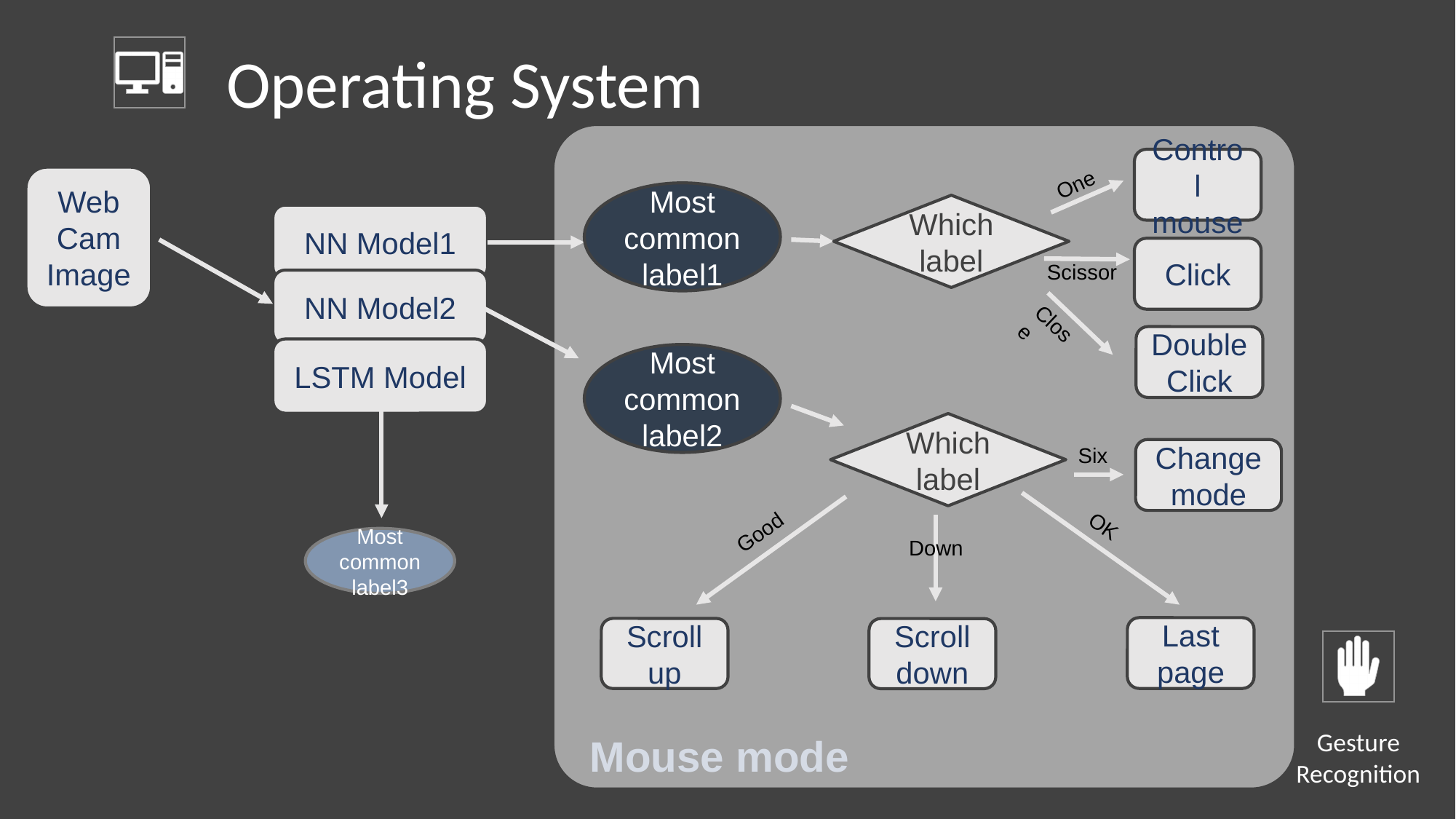

Operating System

Control mouse
One
Web Cam
Image
Most common label1
Which label
NN Model1
Click
Scissor
NN Model2
Close
DoubleClick
LSTM Model
Most common label2
Which label
Six
Change mode
Good
OK
Most common label3
Down
Last page
Scroll up
Scroll down

Mouse mode
Gesture Recognition